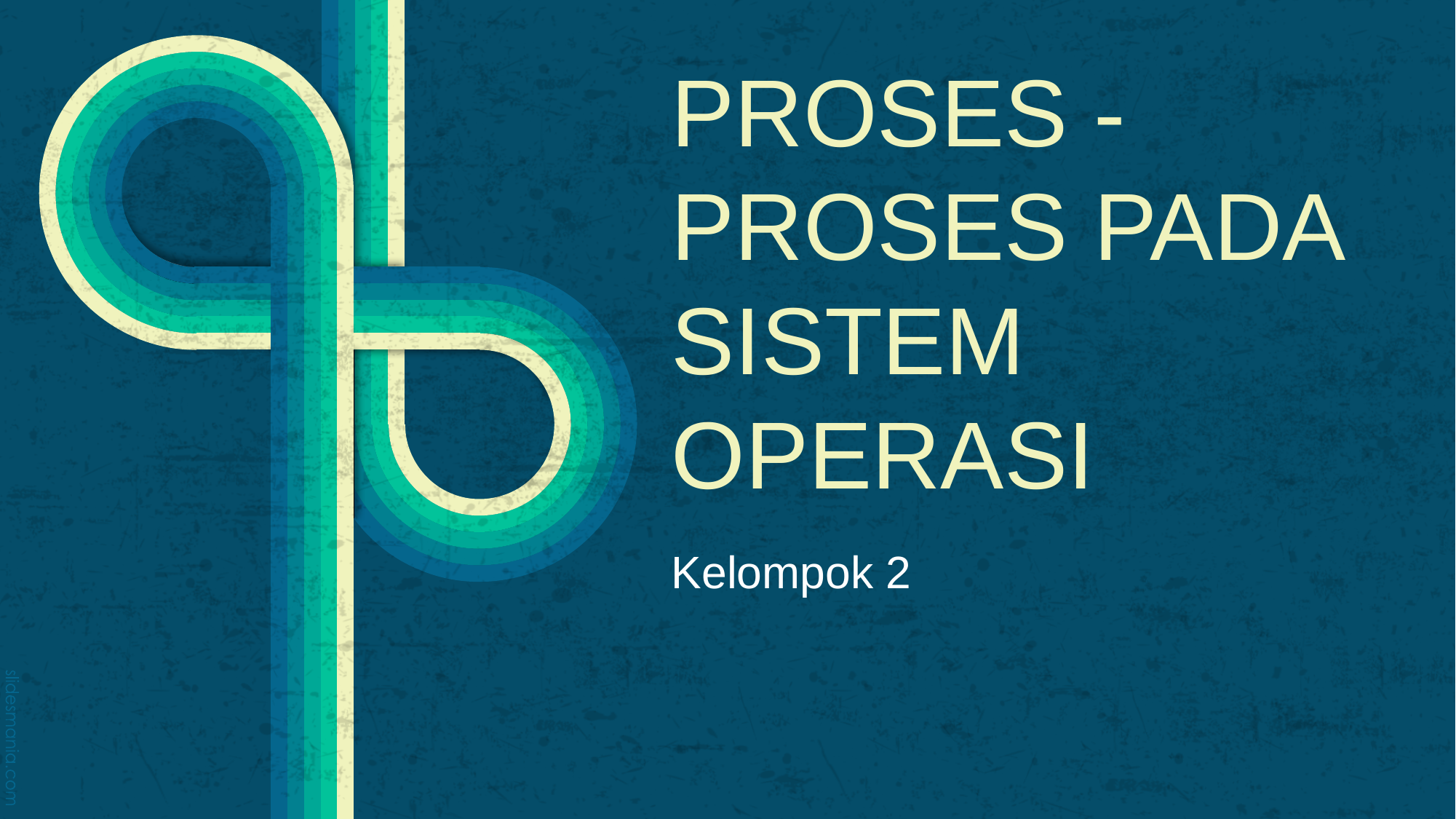

# PROSES - PROSES PADA SISTEM OPERASI
Kelompok 2